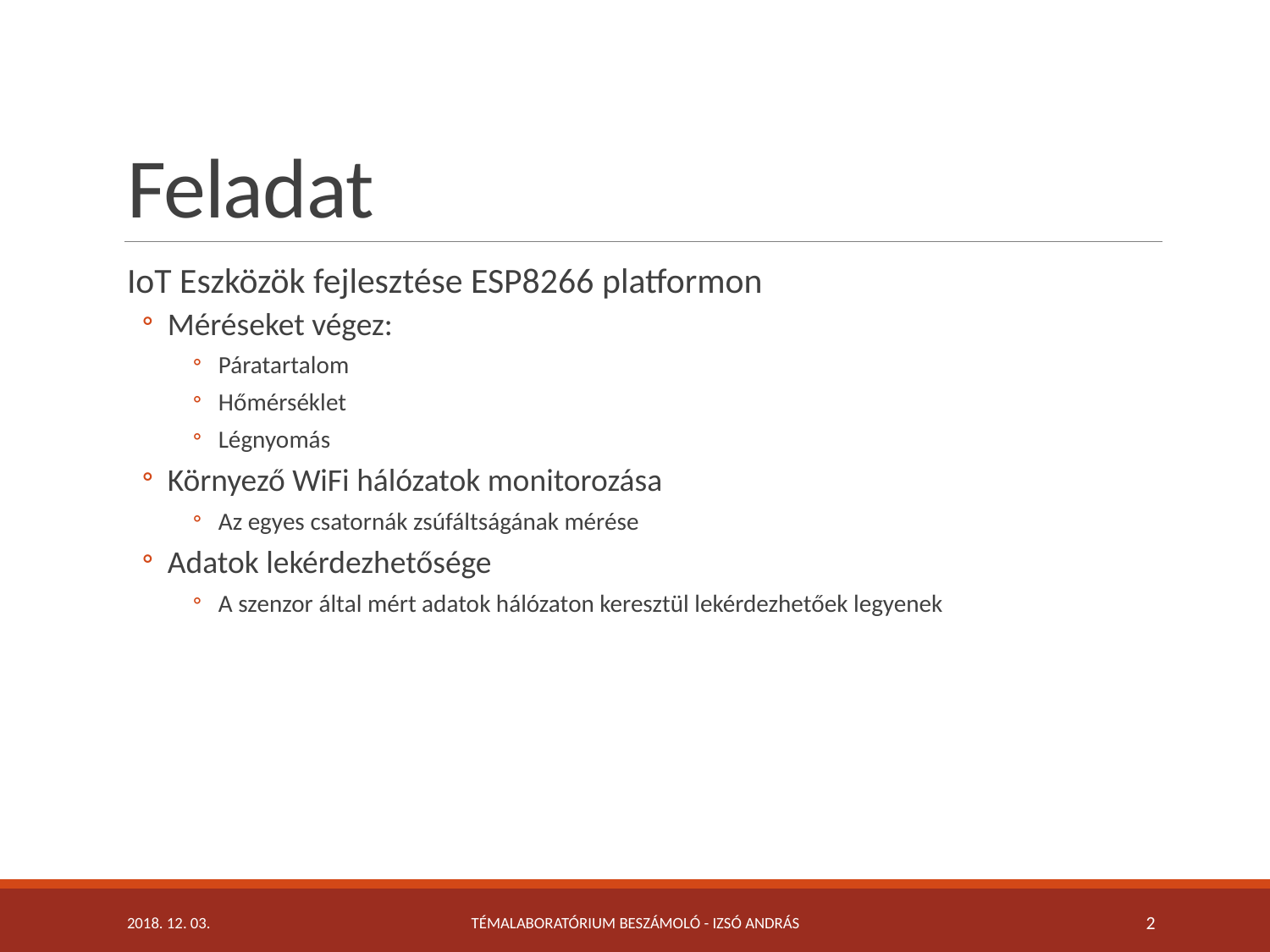

# Feladat
IoT Eszközök fejlesztése ESP8266 platformon
Méréseket végez:
Páratartalom
Hőmérséklet
Légnyomás
Környező WiFi hálózatok monitorozása
Az egyes csatornák zsúfáltságának mérése
Adatok lekérdezhetősége
A szenzor által mért adatok hálózaton keresztül lekérdezhetőek legyenek
2018. 12. 03.
Témalaboratórium beszámoló - Izsó András
2